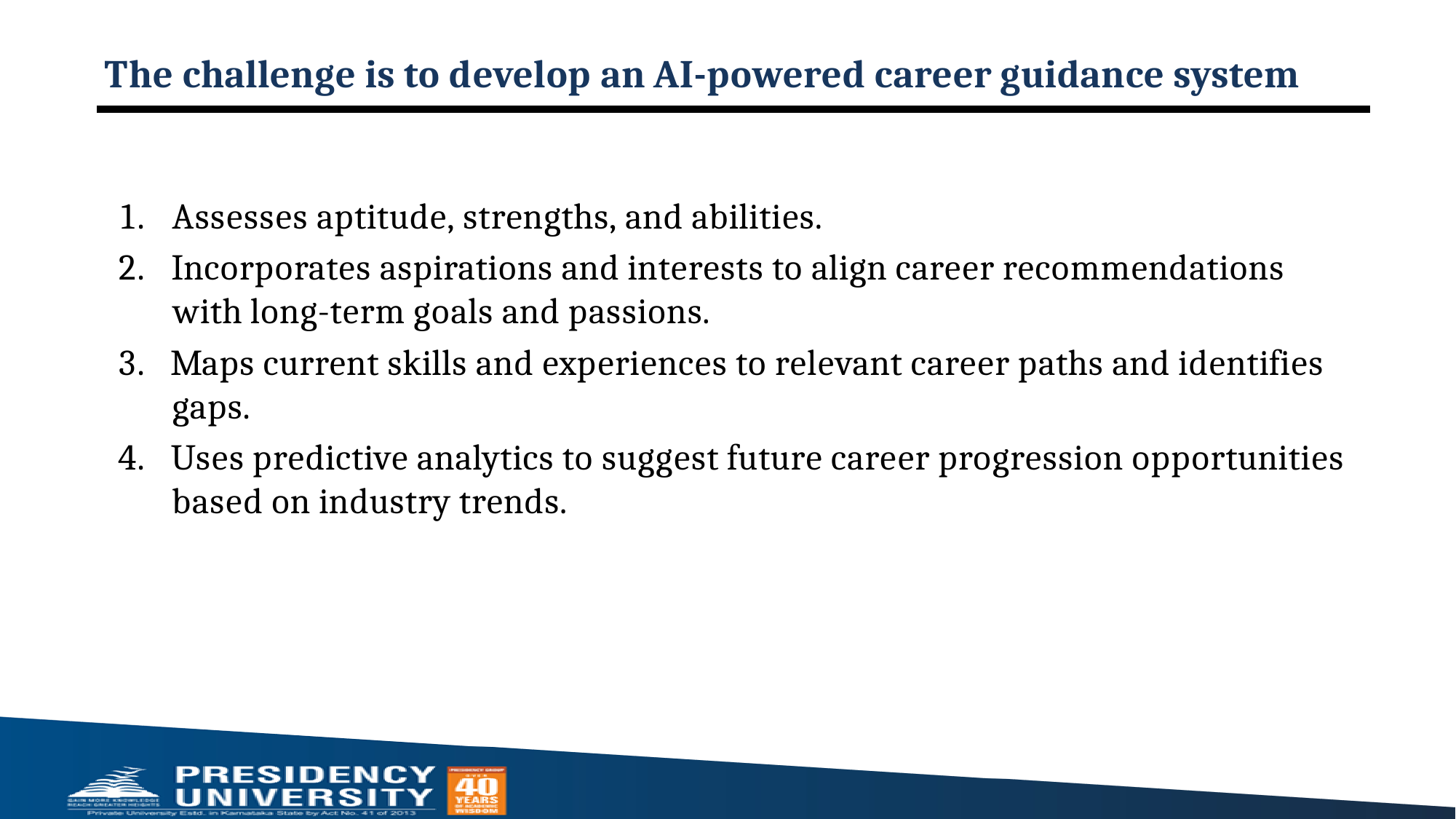

# The challenge is to develop an AI-powered career guidance system

Assesses aptitude, strengths, and abilities.
Incorporates aspirations and interests to align career recommendations with long-term goals and passions.
Maps current skills and experiences to relevant career paths and identifies gaps.
Uses predictive analytics to suggest future career progression opportunities based on industry trends.